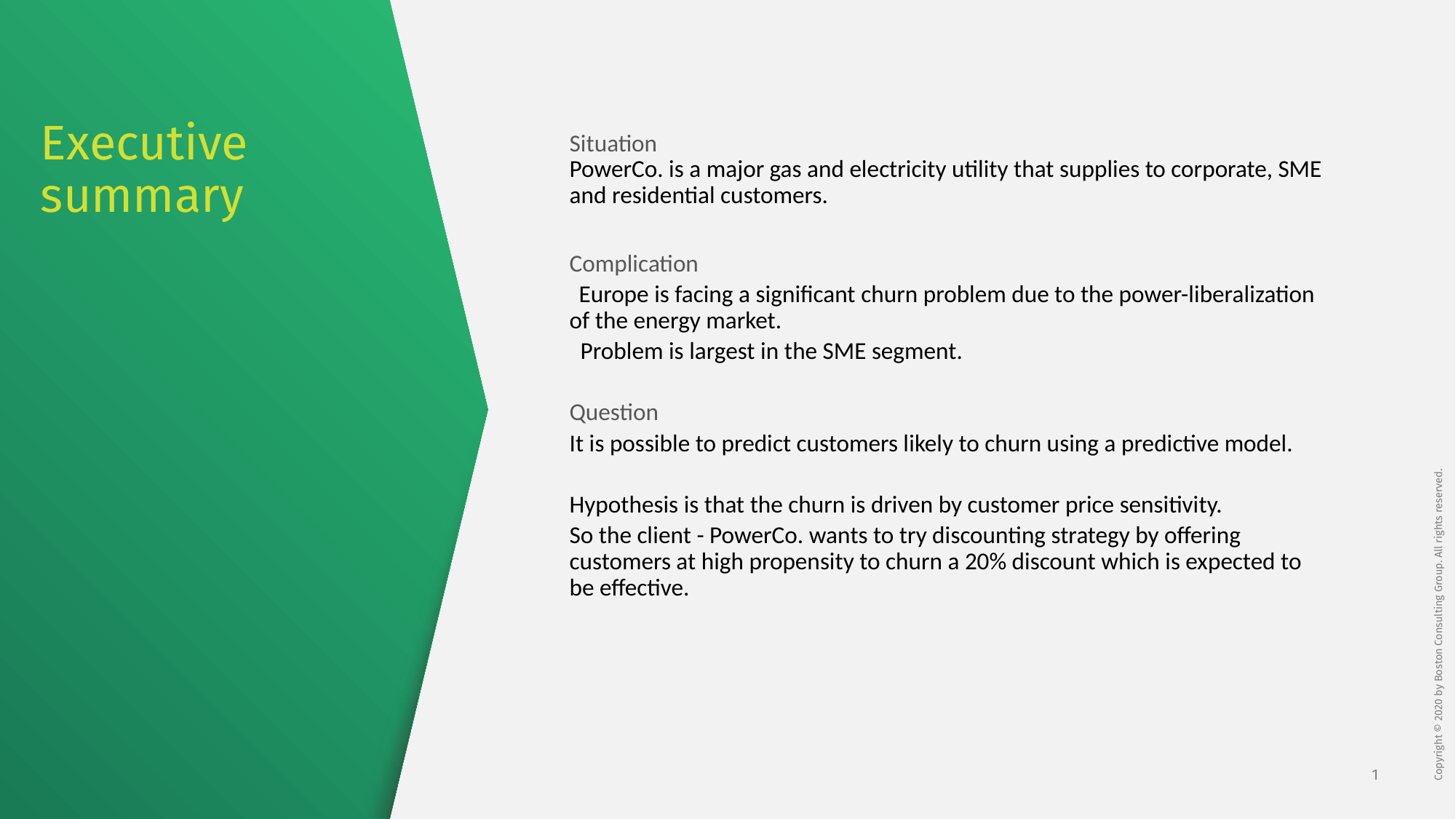

# Executive summary
Situation
PowerCo. is a major gas and electricity utility that supplies to corporate, SME and residential customers.

Complication
  Europe is facing a significant churn problem due to the power-liberalization of the energy market.
  Problem is largest in the SME segment.

Question
It is possible to predict customers likely to churn using a predictive model.

Hypothesis is that the churn is driven by customer price sensitivity.
So the client - PowerCo. wants to try discounting strategy by offering customers at high propensity to churn a 20% discount which is expected to be effective.